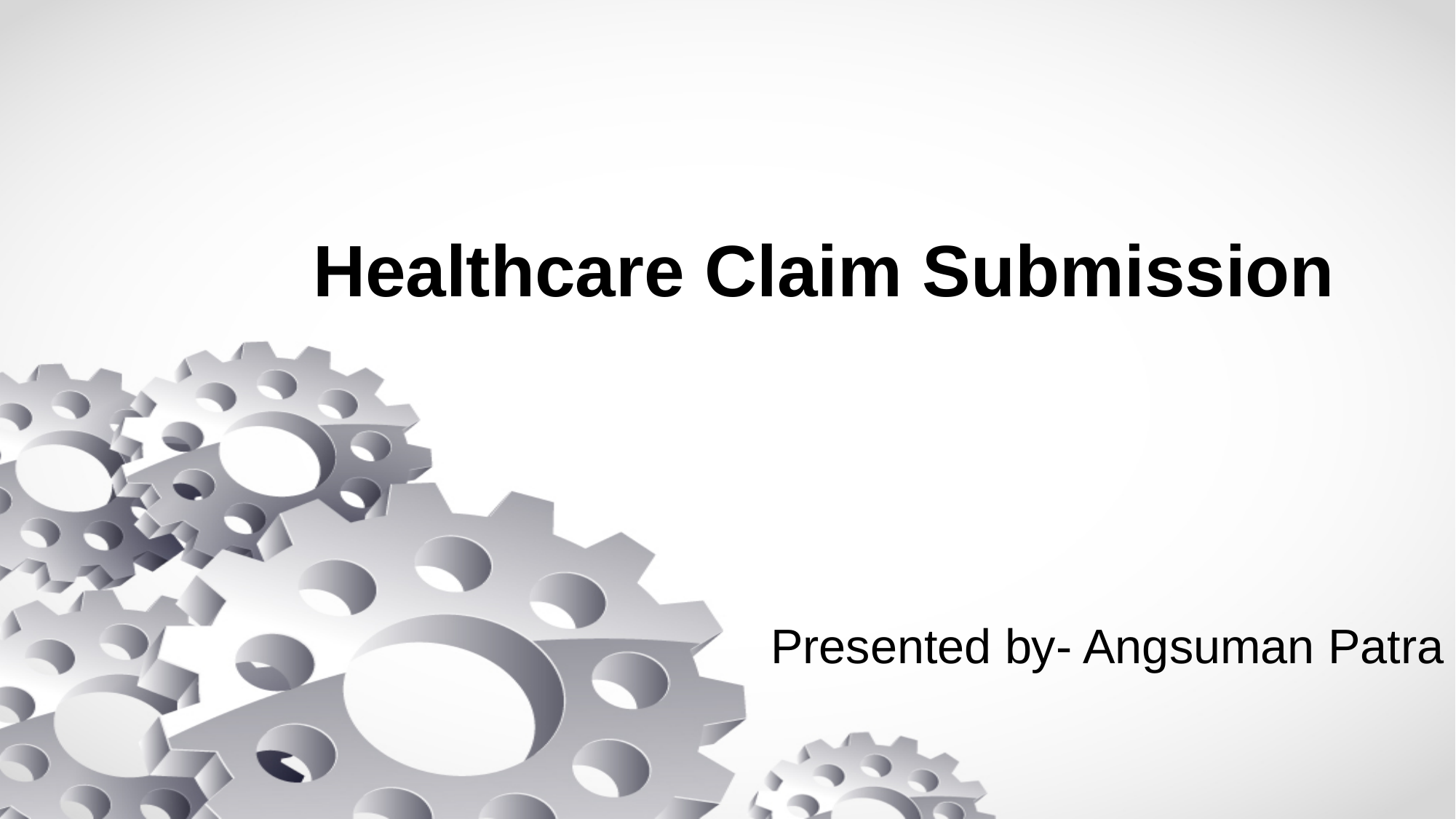

# Healthcare Claim Submission
Presented by- Angsuman Patra